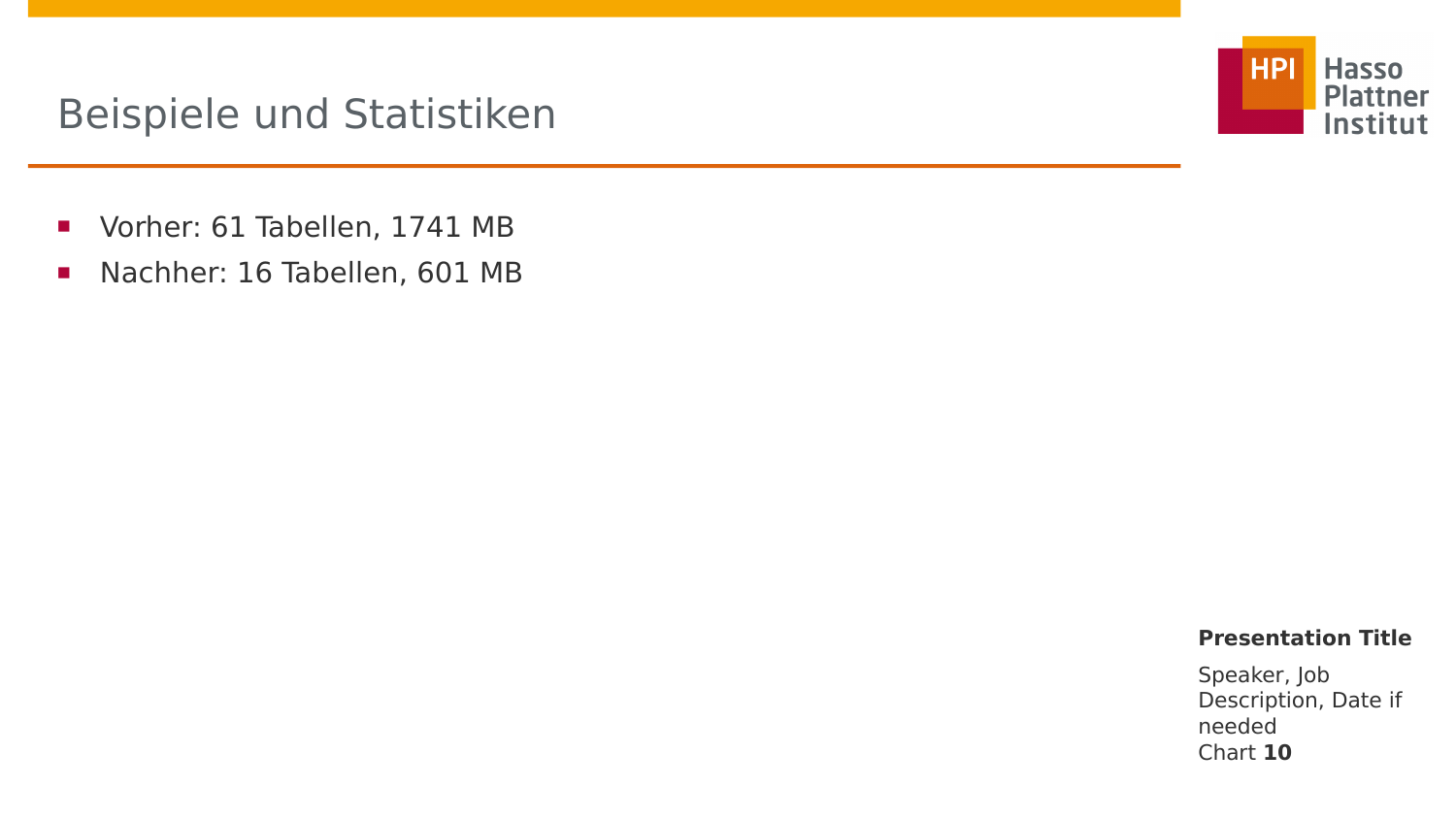

# Beispiele und Statistiken
Vorher: 61 Tabellen, 1741 MB
Nachher: 16 Tabellen, 601 MB
Presentation Title
Speaker, Job Description, Date if needed
Chart 10